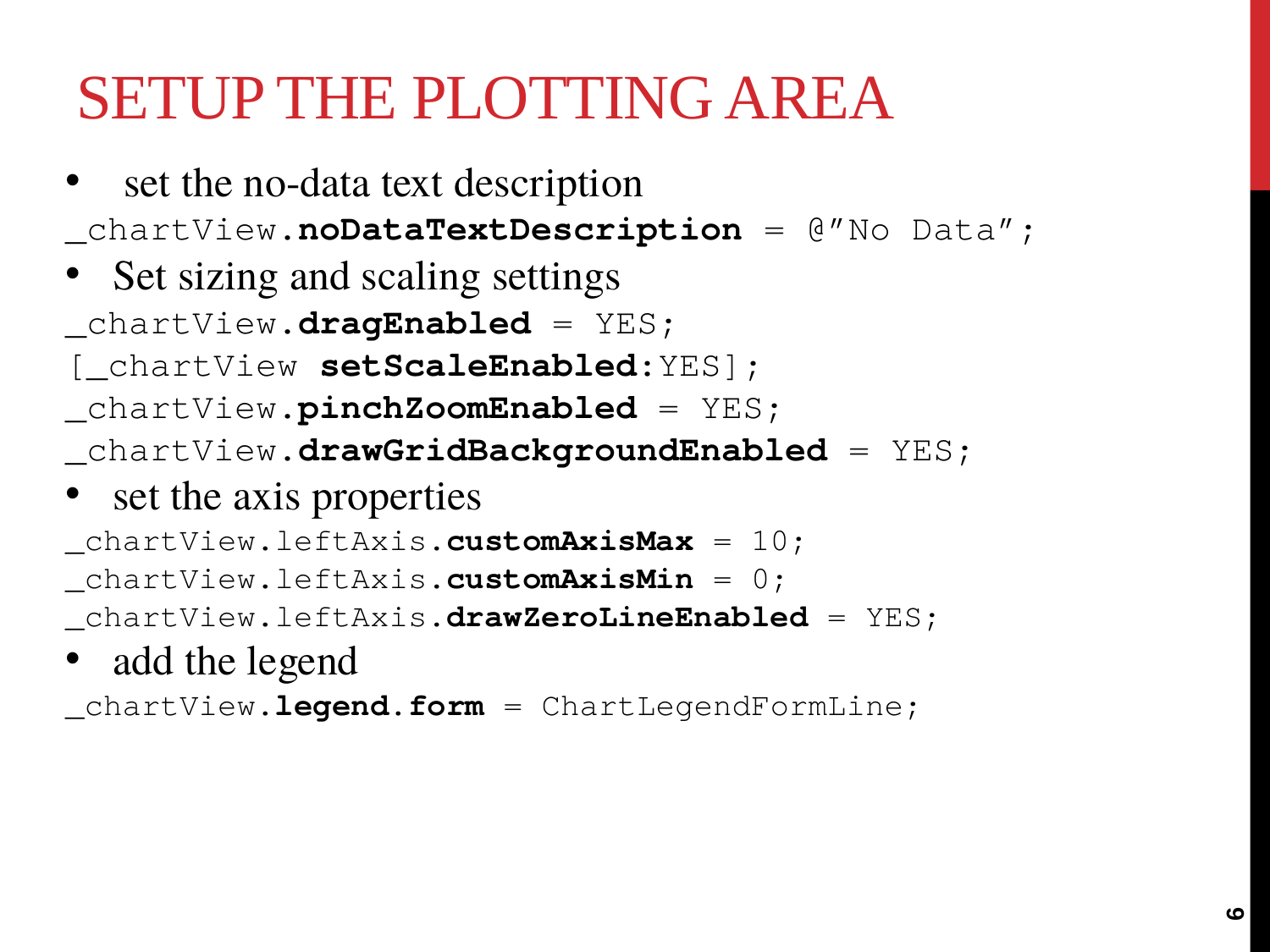

# Setup the Plotting Area
 set the no-data text description
_chartView.noDataTextDescription = @”No Data”;
Set sizing and scaling settings
_chartView.dragEnabled = YES;
[_chartView setScaleEnabled:YES];
_chartView.pinchZoomEnabled = YES;
_chartView.drawGridBackgroundEnabled = YES;
set the axis properties
_chartView.leftAxis.customAxisMax = 10;
_chartView.leftAxis.customAxisMin = 0;
_chartView.leftAxis.drawZeroLineEnabled = YES;
add the legend
_chartView.legend.form = ChartLegendFormLine;

6